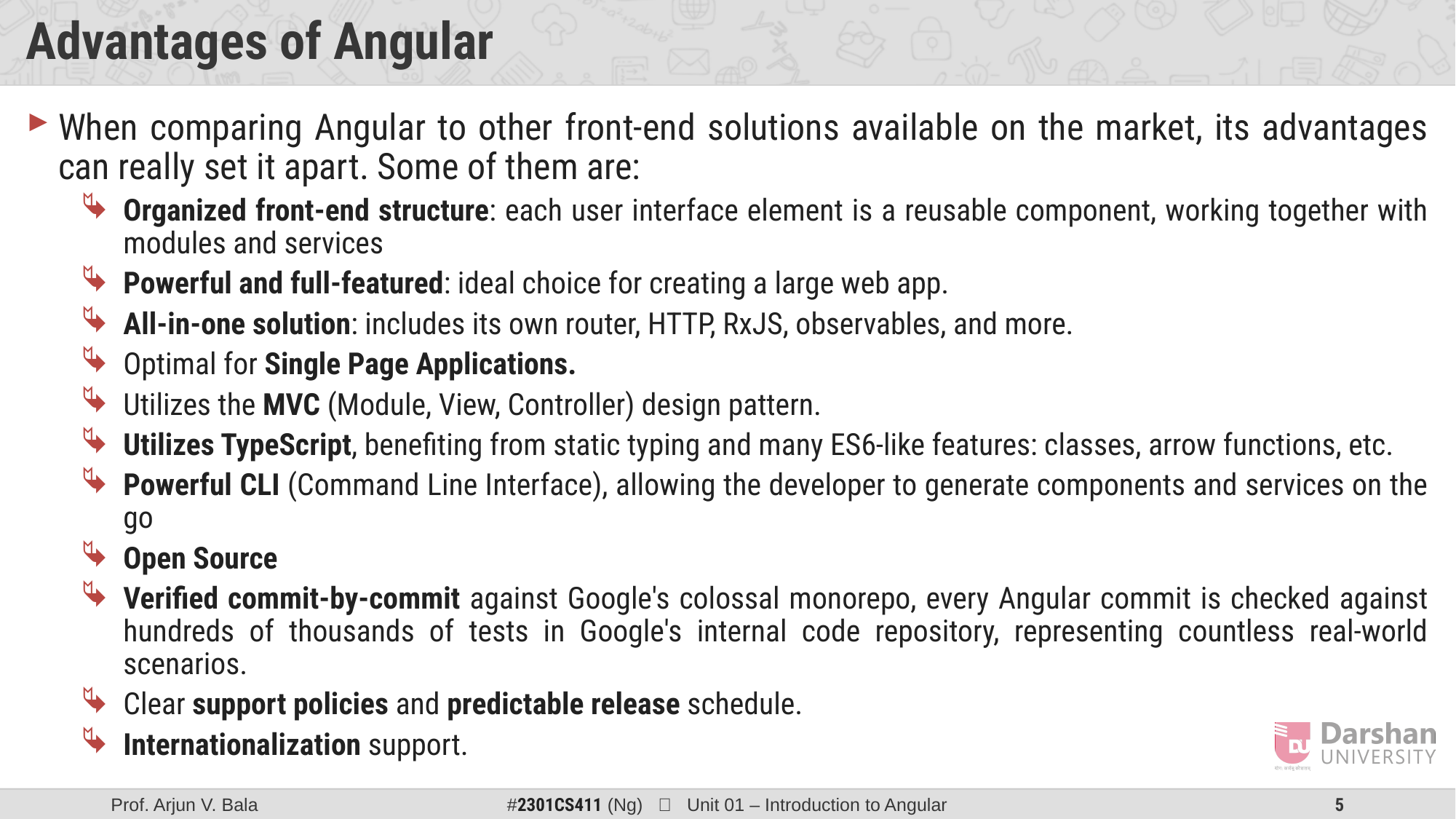

# Advantages of Angular
When comparing Angular to other front-end solutions available on the market, its advantages can really set it apart. Some of them are:
Organized front-end structure: each user interface element is a reusable component, working together with modules and services
Powerful and full-featured: ideal choice for creating a large web app.
All-in-one solution: includes its own router, HTTP, RxJS, observables, and more.
Optimal for Single Page Applications.
Utilizes the MVC (Module, View, Controller) design pattern.
Utilizes TypeScript, benefiting from static typing and many ES6-like features: classes, arrow functions, etc.
Powerful CLI (Command Line Interface), allowing the developer to generate components and services on the go
Open Source
Verified commit-by-commit against Google's colossal monorepo, every Angular commit is checked against hundreds of thousands of tests in Google's internal code repository, representing countless real-world scenarios.
Clear support policies and predictable release schedule.
Internationalization support.